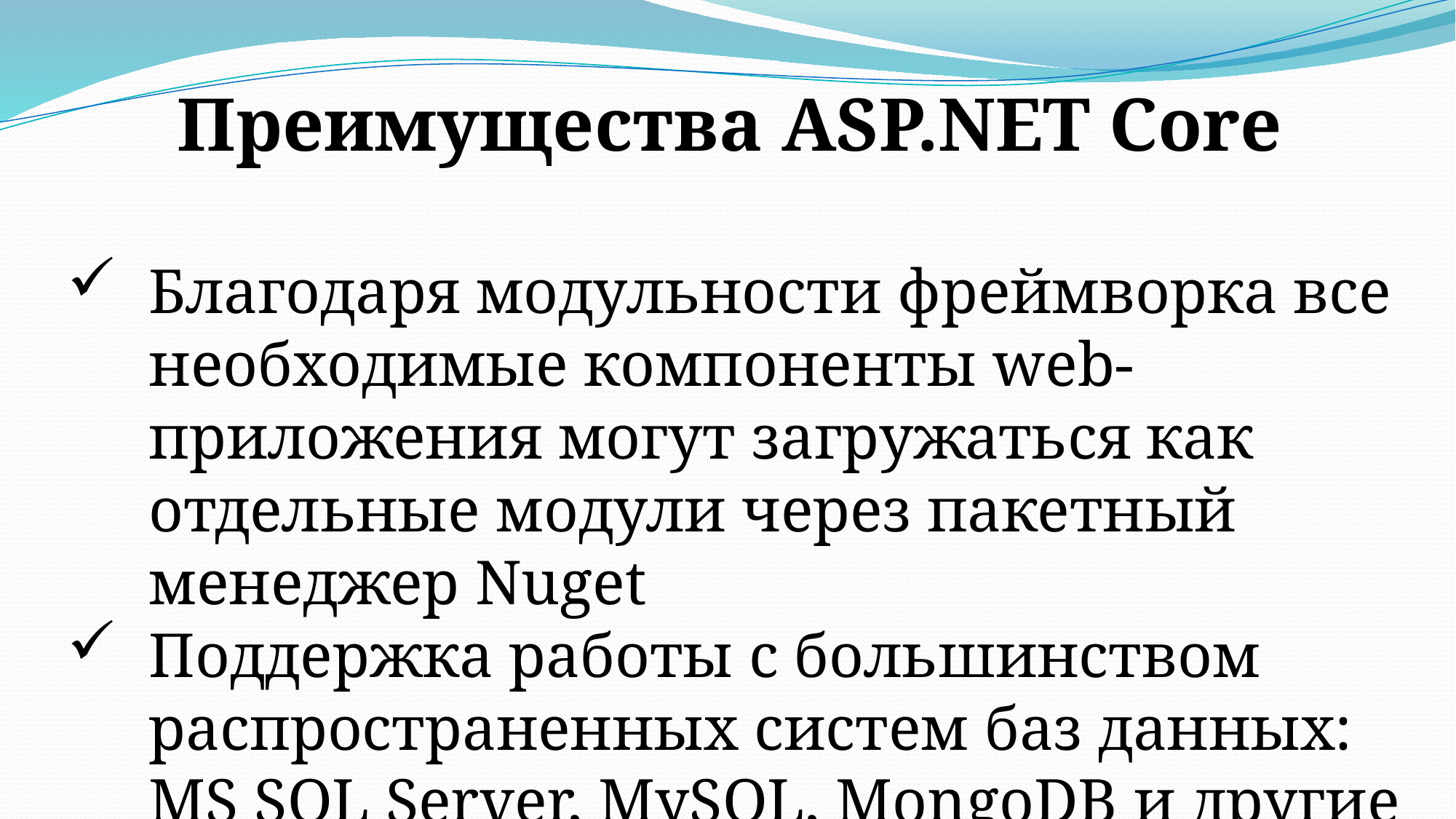

Преимущества ASP.NET Core

Благодаря модульности фреймворка все необходимые компоненты web-приложения могут загружаться как отдельные модули через пакетный менеджер Nuget
Поддержка работы с большинством распространенных систем баз данных:
MS SQL Server, MySQL, MongoDB и другие